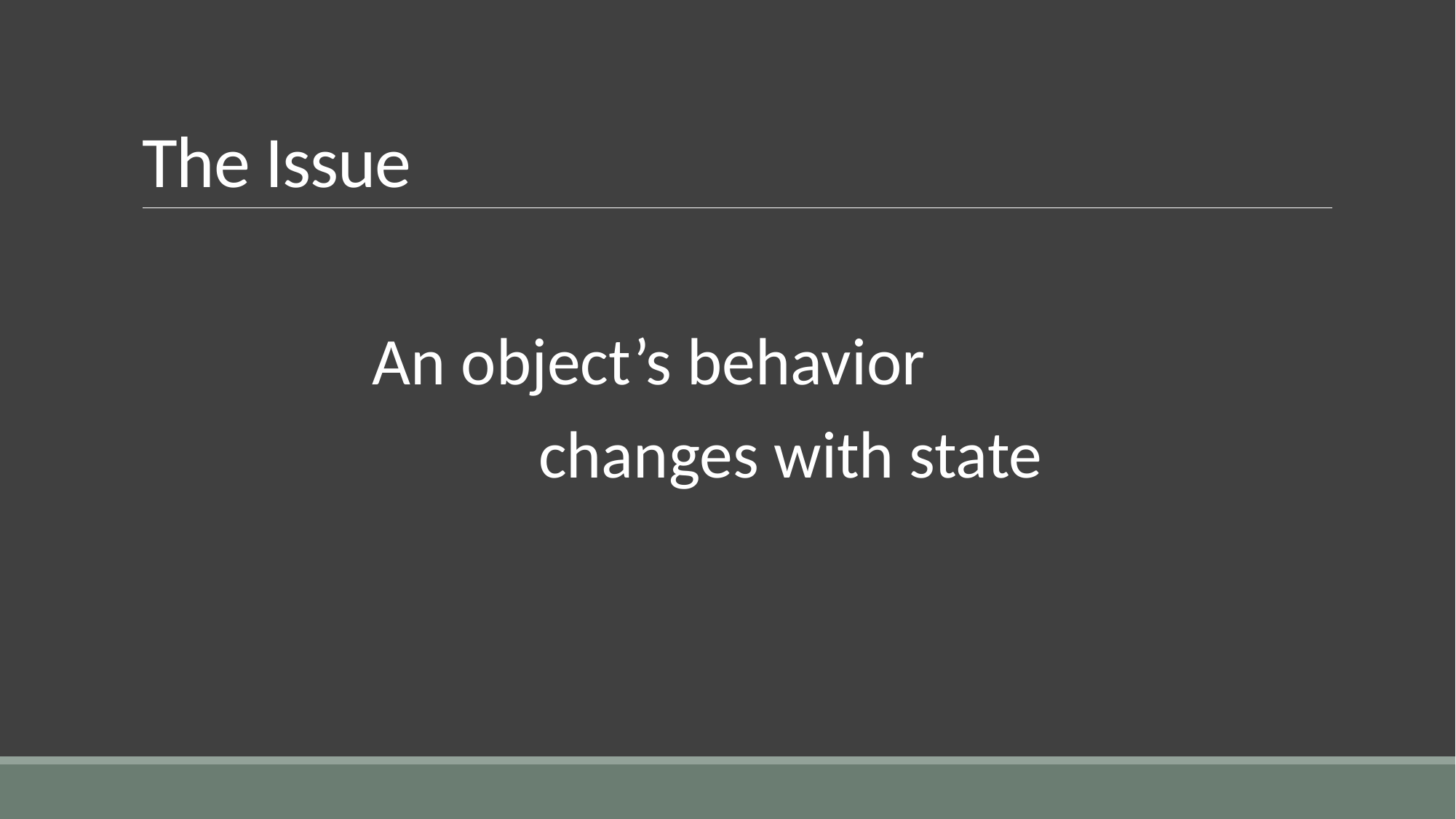

# The Issue

               An object’s behavior
                          changes with state